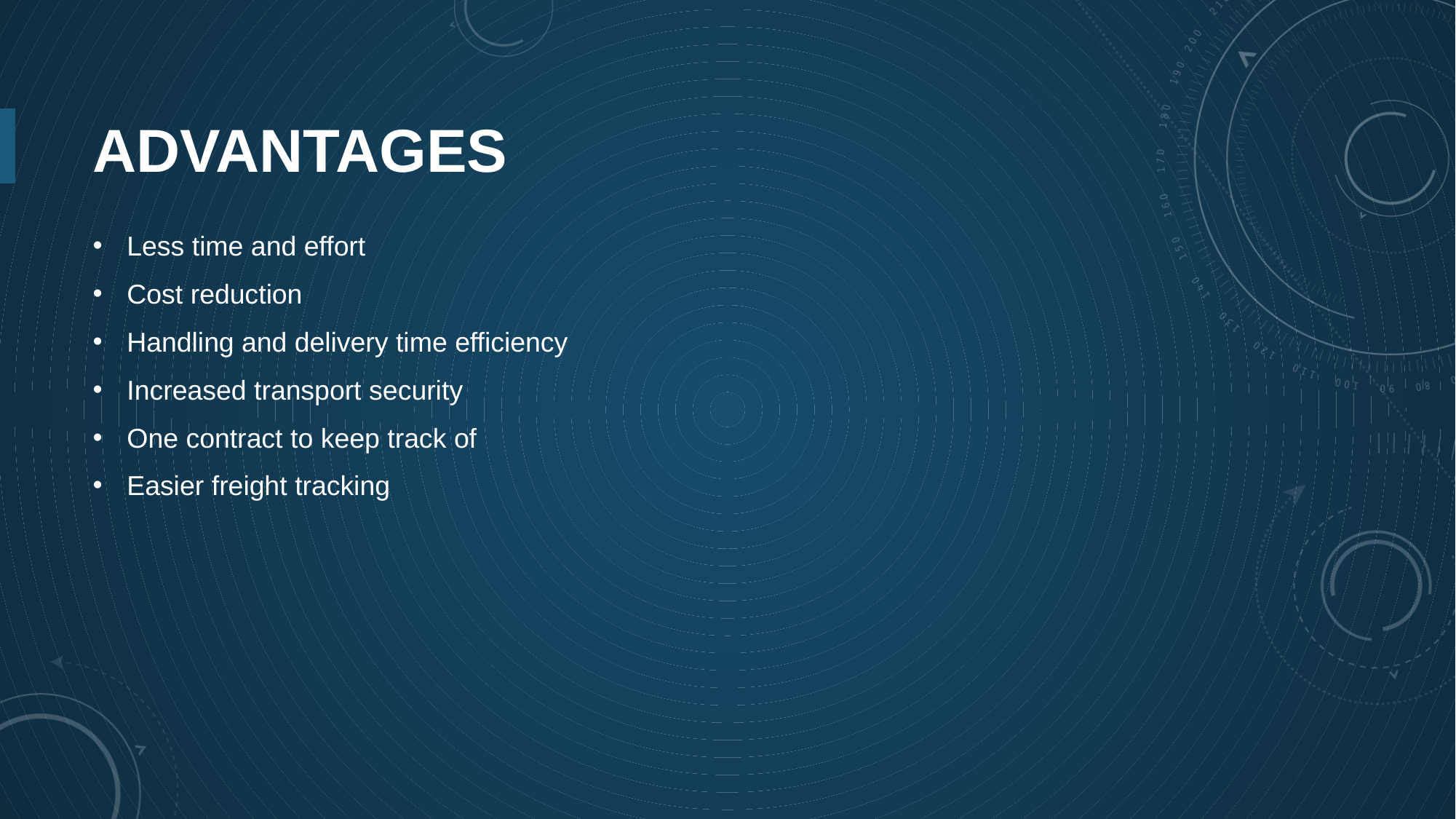

# ADVANTAGEs
Less time and effort
Cost reduction
Handling and delivery time efficiency
Increased transport security
One contract to keep track of
Easier freight tracking